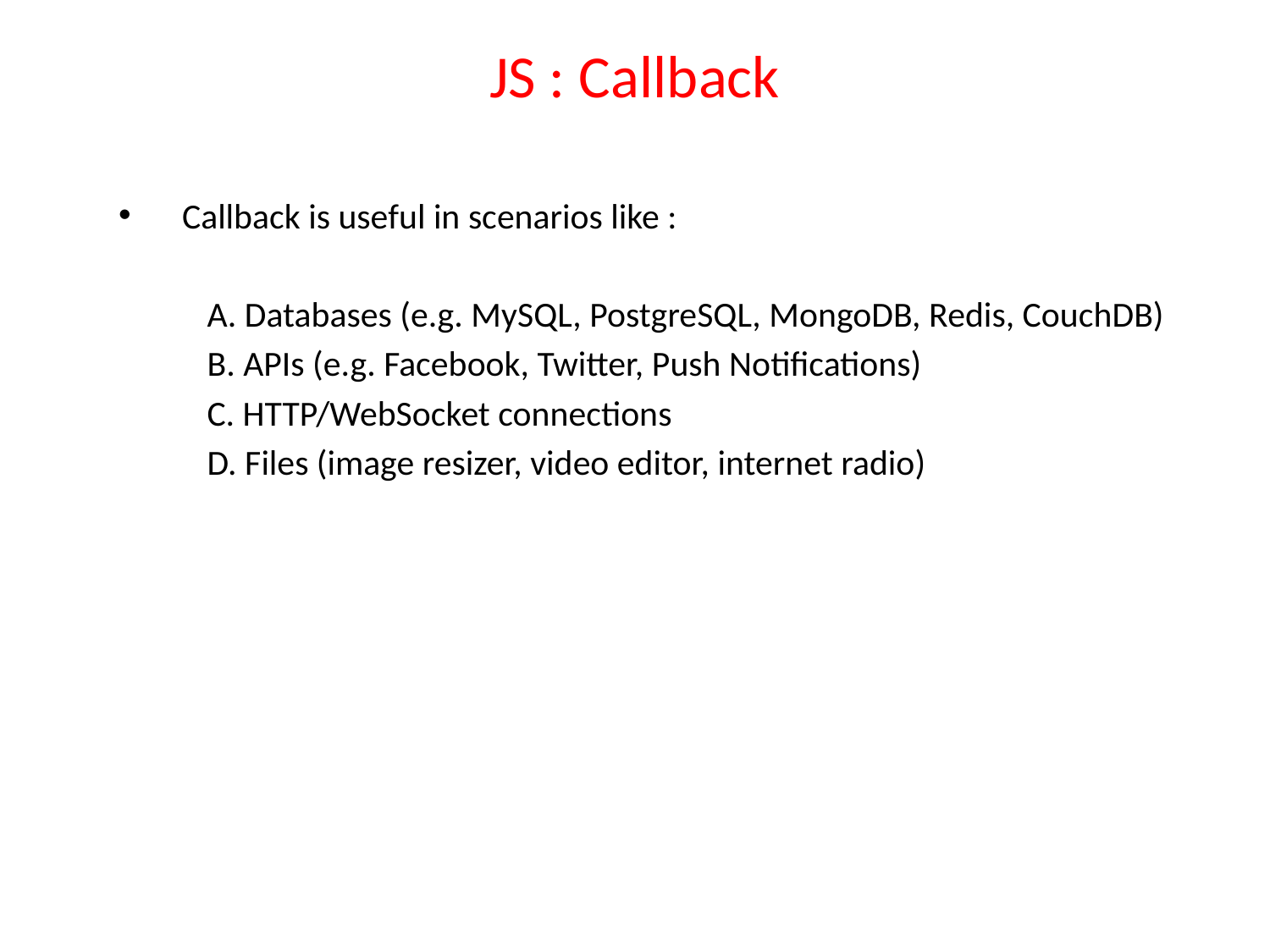

# JS : Callback

Callback is useful in scenarios like :

           A. Databases (e.g. MySQL, PostgreSQL, MongoDB, Redis, CouchDB)
           B. APIs (e.g. Facebook, Twitter, Push Notifications)
           C. HTTP/WebSocket connections
           D. Files (image resizer, video editor, internet radio)